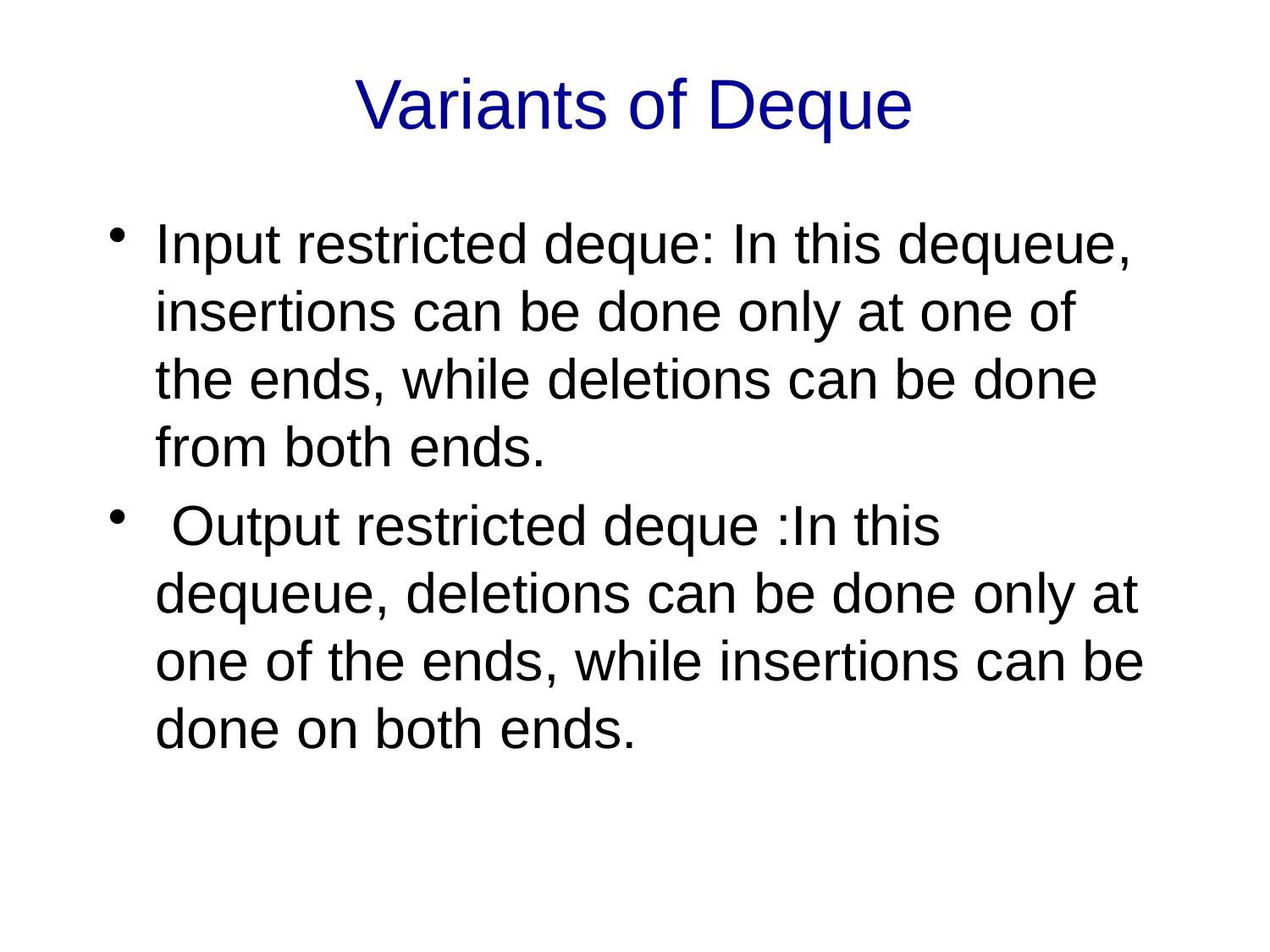

# Variants of Deque
Input restricted deque: In this dequeue, insertions can be done only at one of the ends, while deletions can be done from both ends.
 Output restricted deque :In this dequeue, deletions can be done only at one of the ends, while insertions can be done on both ends.